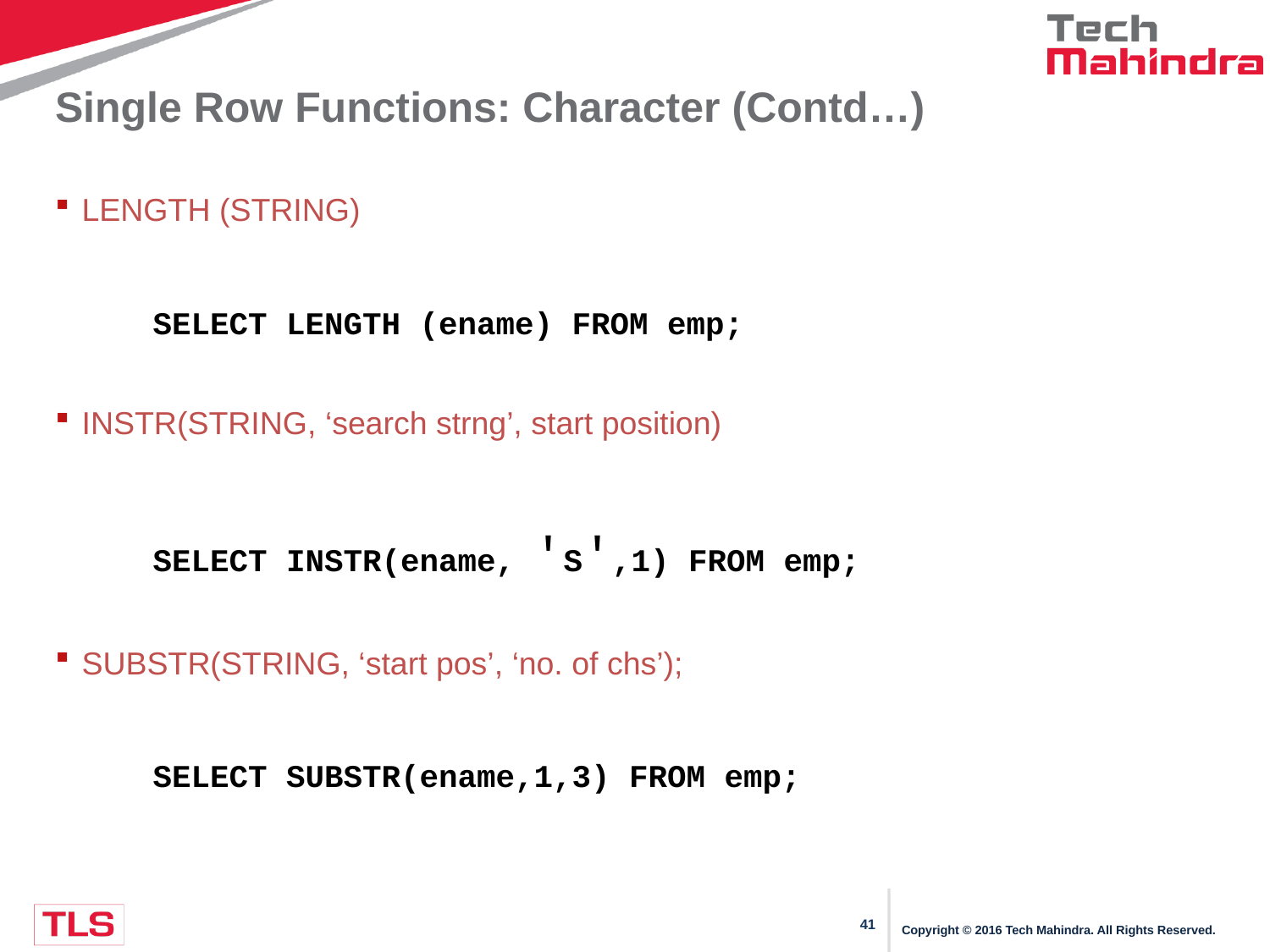

# Single Row Functions: Character (Contd…)

LENGTH (STRING)

	        SELECT LENGTH (ename) FROM emp;

INSTR(STRING, ‘search strng’, start position)

	        SELECT INSTR(ename, 'S',1) FROM emp;

SUBSTR(STRING, ‘start pos’, ‘no. of chs’);

	        SELECT SUBSTR(ename,1,3) FROM emp;
Copyright © 2016 Tech Mahindra. All Rights Reserved.